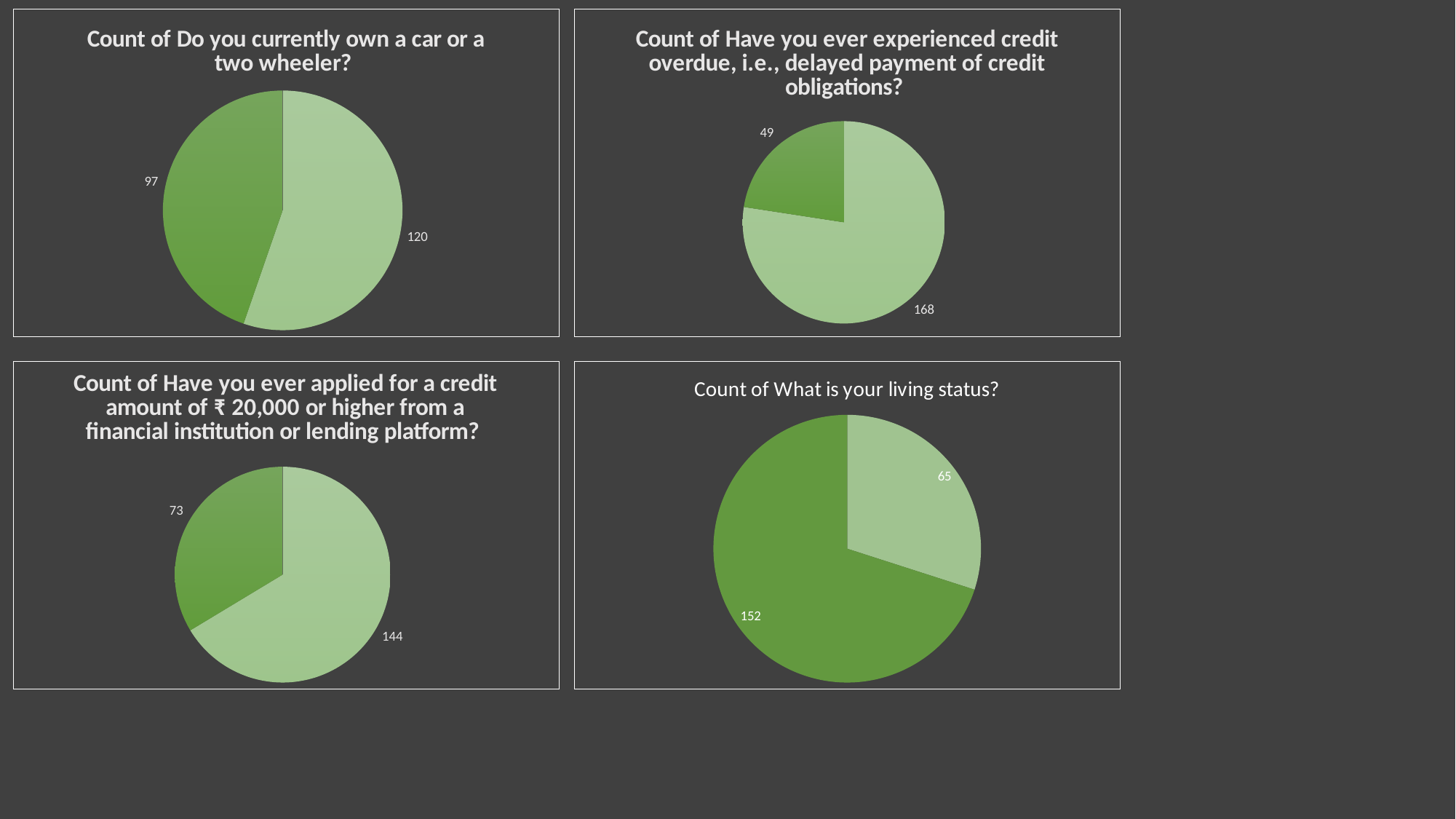

### Chart: Count of Do you currently own a car or a two wheeler?

| Category | Total |
|---|---|
| No | 120.0 |
| Yes | 97.0 |

### Chart: Count of Have you ever experienced credit overdue, i.e., delayed payment of credit obligations?

| Category | Total |
|---|---|
| No | 168.0 |
| Yes | 49.0 |

### Chart: Count of Have you ever applied for a credit amount of ₹ 20,000 or higher from a financial institution or lending platform?

| Category | Total |
|---|---|
| No | 144.0 |
| Yes | 73.0 |

### Chart: Count of What is your living status?

| Category | Total |
|---|---|
| Conjugal (Married, Live-in, Co live) | 65.0 |
| Single | 152.0 |